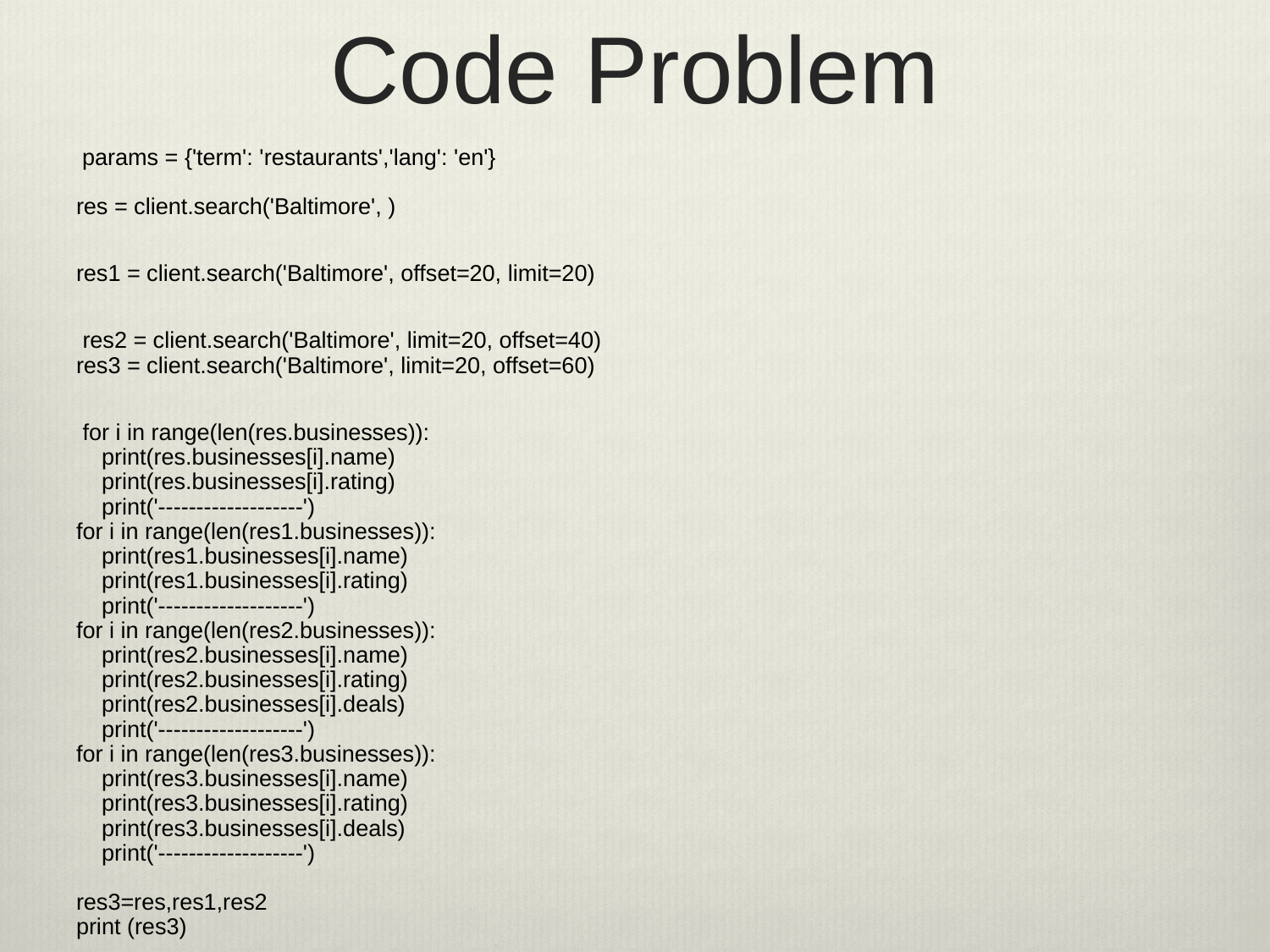

# Code Problem
 params = {'term': 'restaurants','lang': 'en'}
 
res = client.search('Baltimore', )
res1 = client.search('Baltimore', offset=20, limit=20)
 res2 = client.search('Baltimore', limit=20, offset=40)
res3 = client.search('Baltimore', limit=20, offset=60)
 for i in range(len(res.businesses)):
    print(res.businesses[i].name)
    print(res.businesses[i].rating)
    print('-------------------')
for i in range(len(res1.businesses)):
    print(res1.businesses[i].name)
    print(res1.businesses[i].rating)
    print('-------------------')
for i in range(len(res2.businesses)):
    print(res2.businesses[i].name)
    print(res2.businesses[i].rating)
    print(res2.businesses[i].deals)
    print('-------------------')
for i in range(len(res3.businesses)):
    print(res3.businesses[i].name)
    print(res3.businesses[i].rating)
    print(res3.businesses[i].deals)
    print('-------------------')
   
res3=res,res1,res2
print (res3)